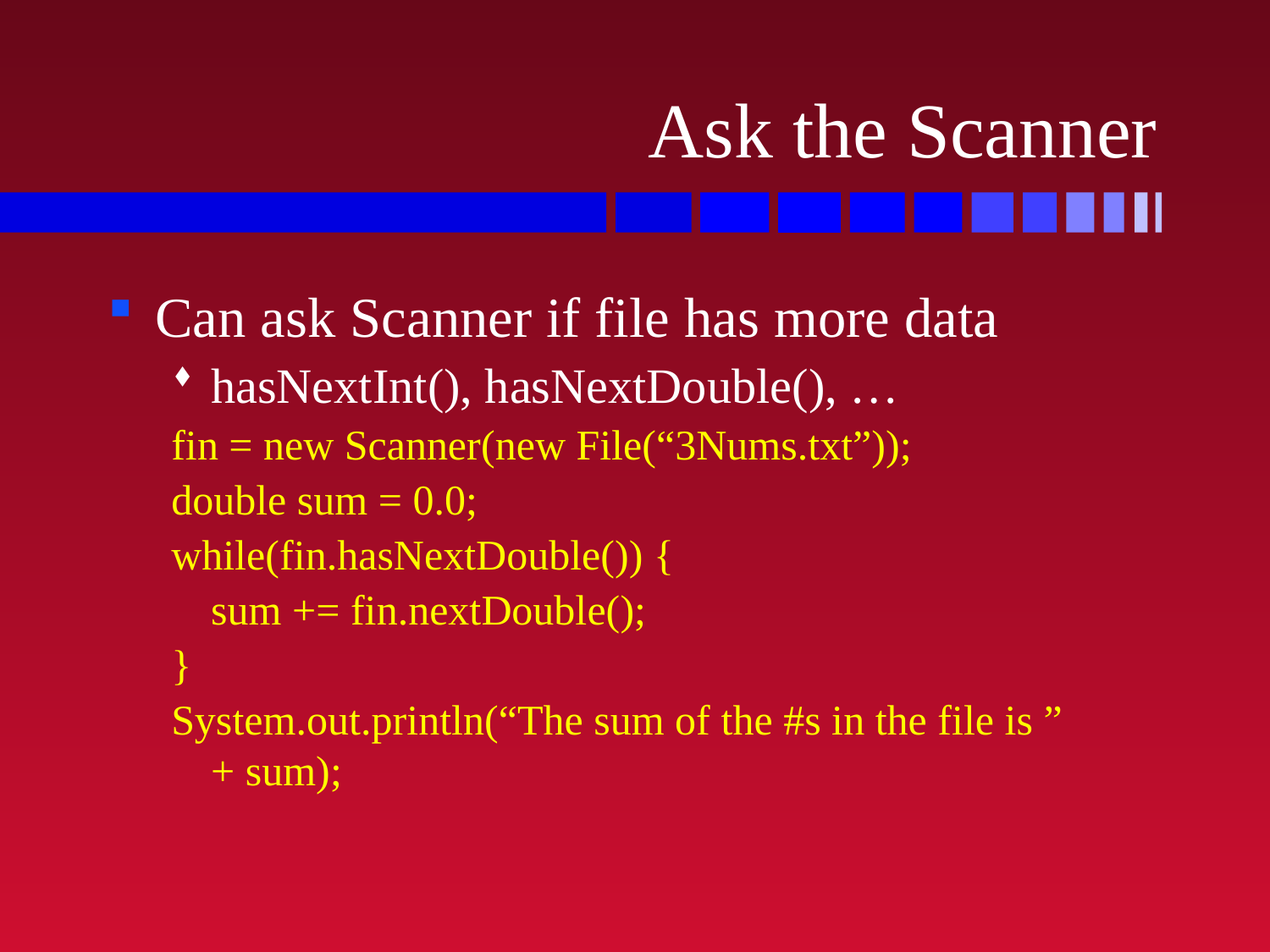

# Ask the Scanner
Can ask Scanner if file has more data
hasNextInt(), hasNextDouble(), …
fin = new Scanner(new File(“3Nums.txt”));
double sum = 0.0;
while(fin.hasNextDouble()) {
	sum += fin.nextDouble();
}
System.out.println(“The sum of the #s in the file is ”
+ sum);